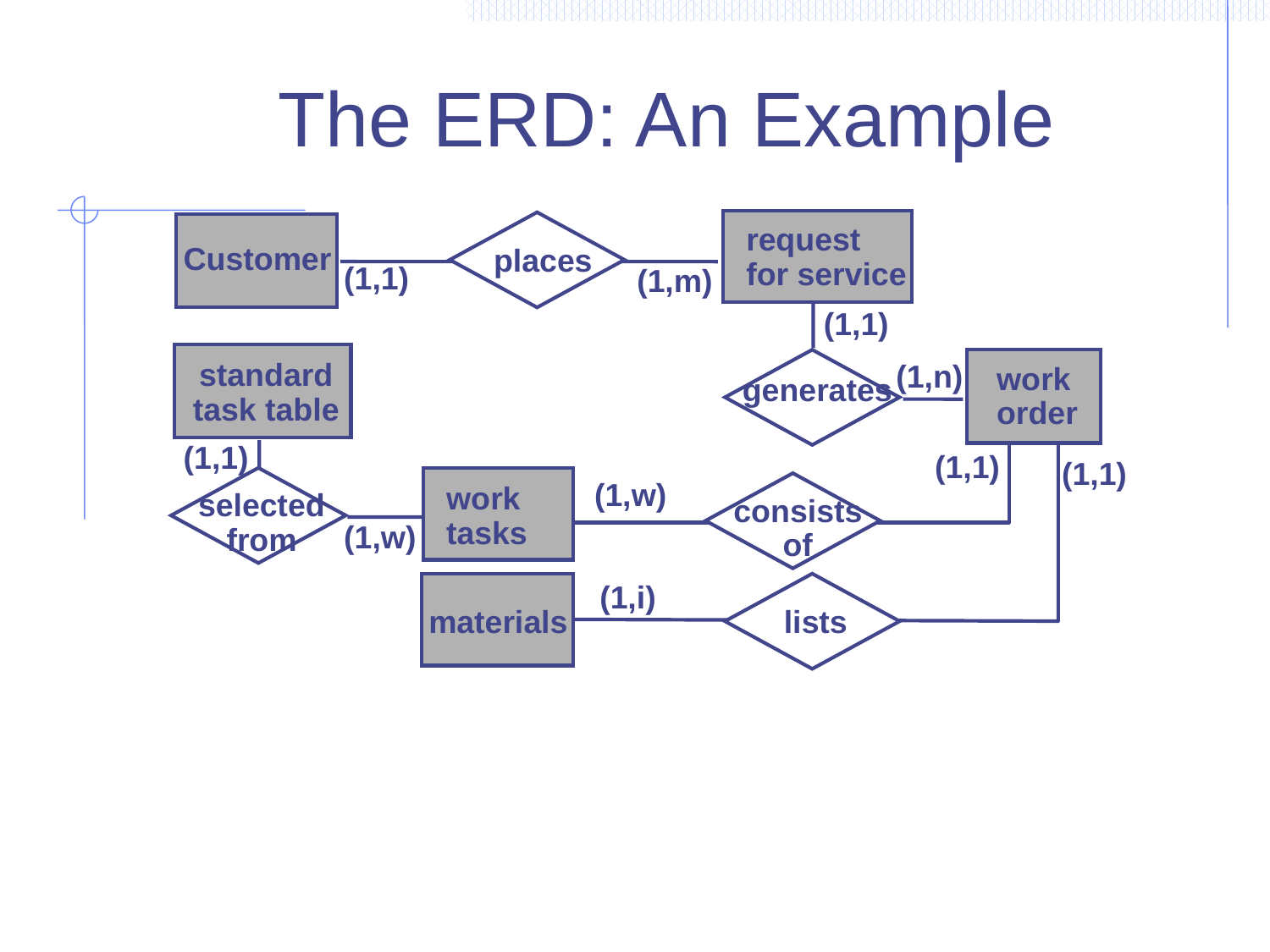

The ERD: An Example

request
for service
Customer
places
(1,1)
(1,m)

(1,1)

standard
task table
(1,n)
work
order
generates

(1,1)

(1,1)
(1,1)

(1,w)

work
tasks
selected
from
consists
of
(1,w)

(1,i)
materials
lists